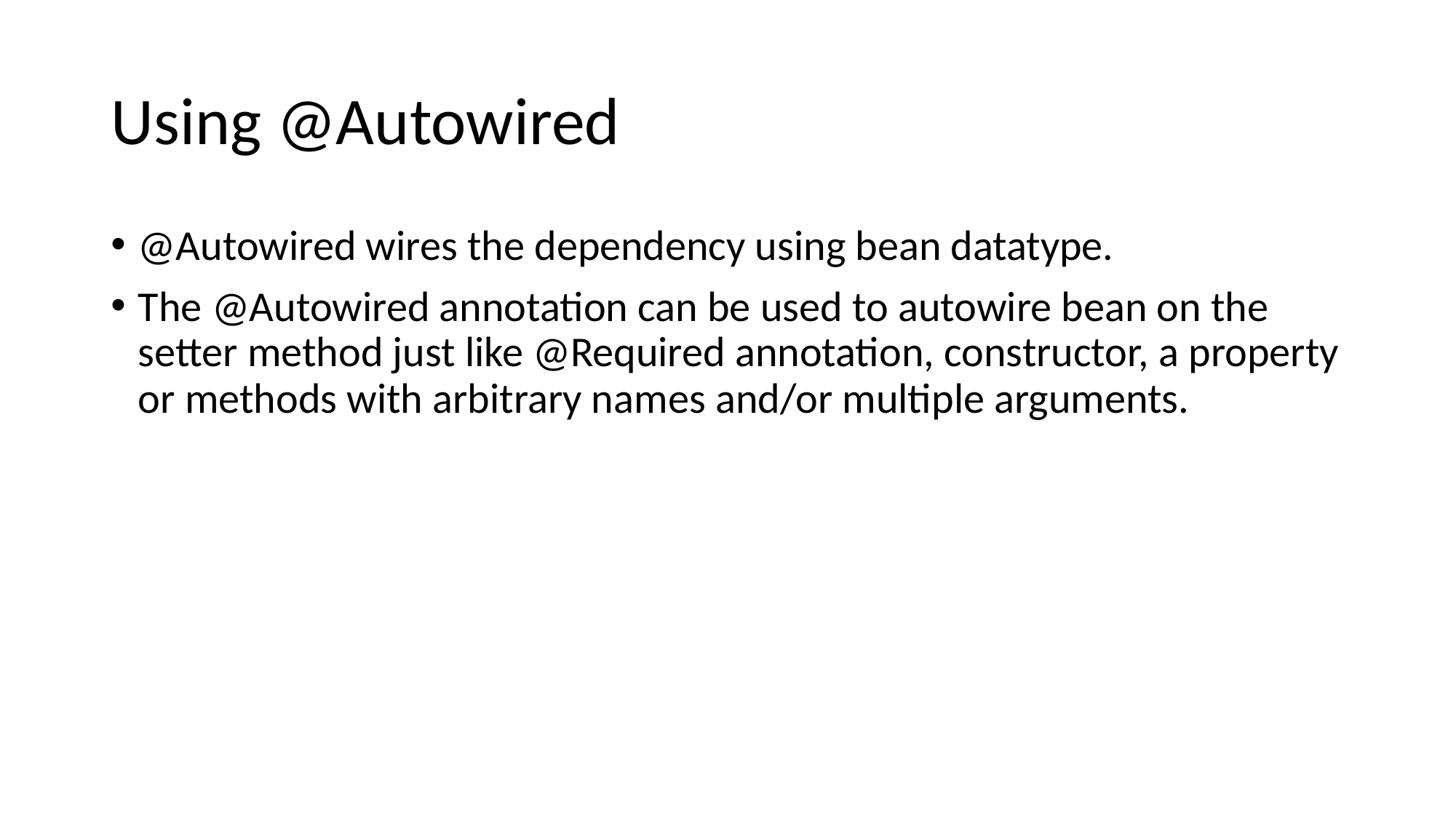

# Using @Autowired
@Autowired wires the dependency using bean datatype.
The @Autowired annotation can be used to autowire bean on the setter method just like @Required annotation, constructor, a property or methods with arbitrary names and/or multiple arguments.